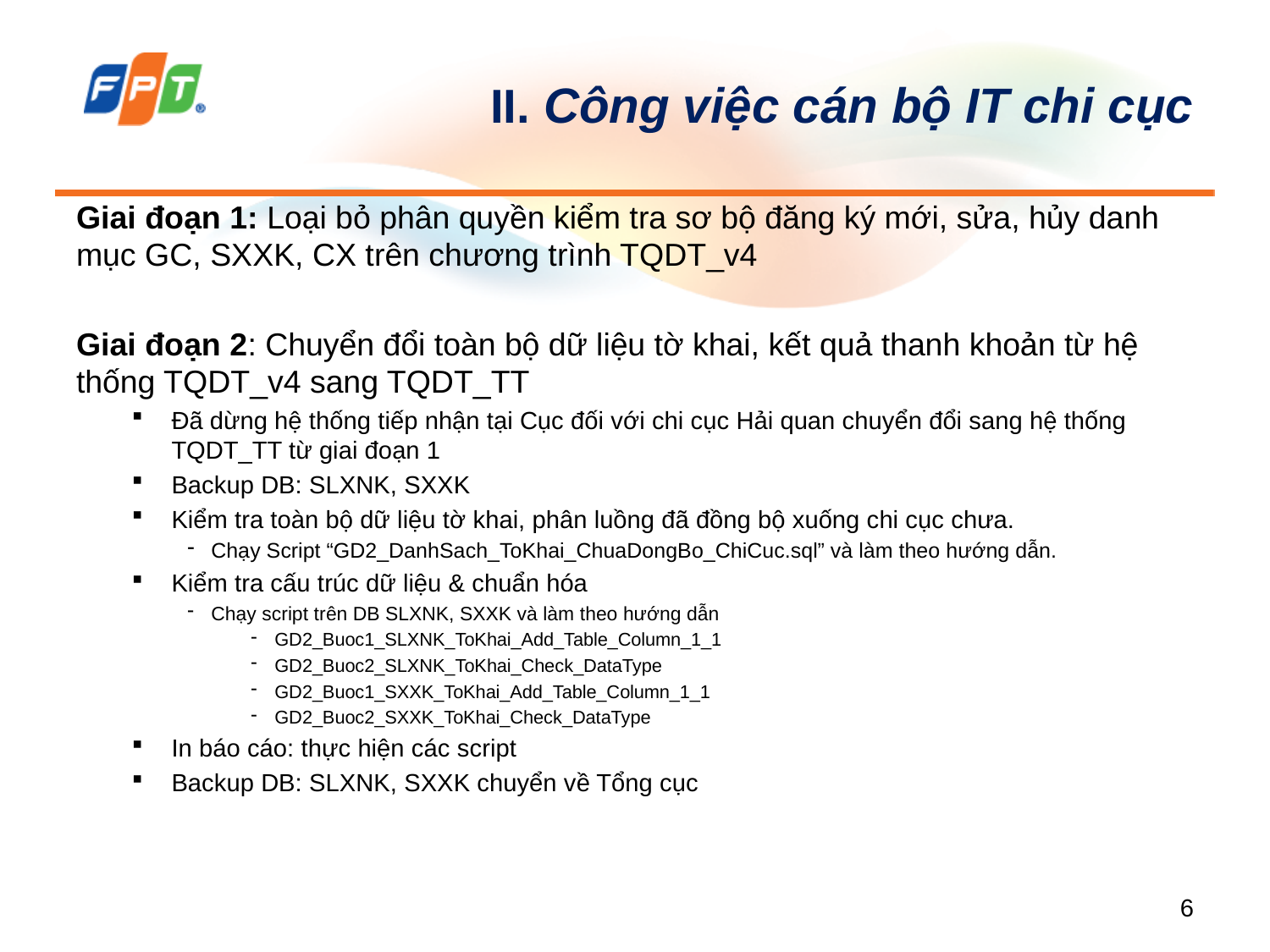

# II. Công việc cán bộ IT chi cục
Giai đoạn 1: Loại bỏ phân quyền kiểm tra sơ bộ đăng ký mới, sửa, hủy danh mục GC, SXXK, CX trên chương trình TQDT_v4

Giai đoạn 2: Chuyển đổi toàn bộ dữ liệu tờ khai, kết quả thanh khoản từ hệ thống TQDT_v4 sang TQDT_TT
Đã dừng hệ thống tiếp nhận tại Cục đối với chi cục Hải quan chuyển đổi sang hệ thống TQDT_TT từ giai đoạn 1
Backup DB: SLXNK, SXXK
Kiểm tra toàn bộ dữ liệu tờ khai, phân luồng đã đồng bộ xuống chi cục chưa.
Chạy Script “GD2_DanhSach_ToKhai_ChuaDongBo_ChiCuc.sql” và làm theo hướng dẫn.
Kiểm tra cấu trúc dữ liệu & chuẩn hóa
Chạy script trên DB SLXNK, SXXK và làm theo hướng dẫn
GD2_Buoc1_SLXNK_ToKhai_Add_Table_Column_1_1
GD2_Buoc2_SLXNK_ToKhai_Check_DataType
GD2_Buoc1_SXXK_ToKhai_Add_Table_Column_1_1
GD2_Buoc2_SXXK_ToKhai_Check_DataType
In báo cáo: thực hiện các script
Backup DB: SLXNK, SXXK chuyển về Tổng cục
6